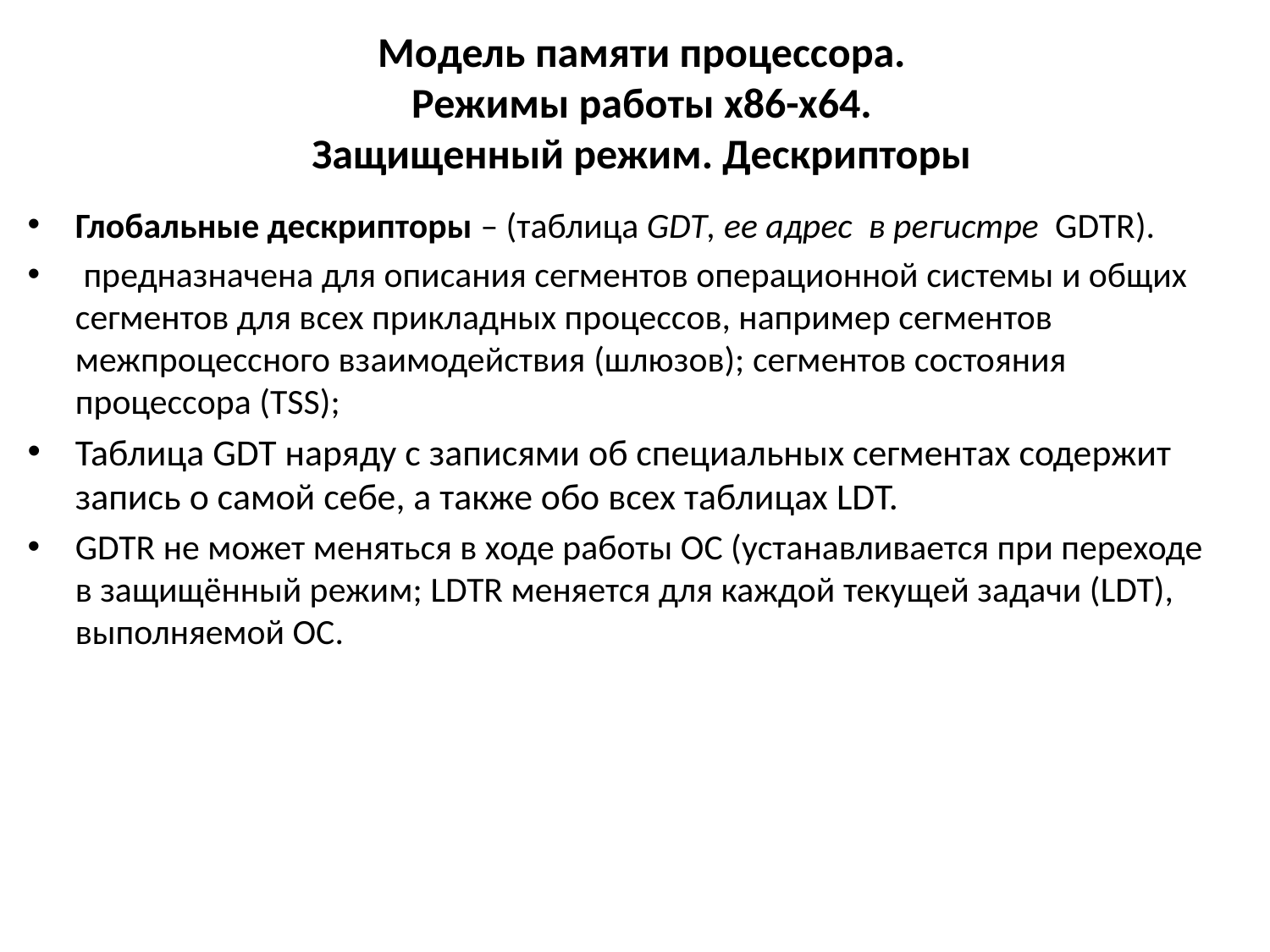

# Модель памяти процессора. Режимы работы x86-x64. Защищенный режим. Дескрипторы
Глобальные дескрипторы – (таблица GDT, ее адрес  в регистре  GDTR).
 предназначена для описания сегментов операционной системы и общих сегментов для всех прикладных процессов, например сегментов межпроцессного взаимодействия (шлюзов); сегментов состояния процессора (TSS);
Таблица GDT наряду с записями об специальных сегментах содержит запись о самой себе, а также обо всех таблицах LDT.
GDTR не может меняться в ходе работы ОС (устанавливается при переходе в защищённый режим; LDTR меняется для каждой текущей задачи (LDT), выполняемой ОС.